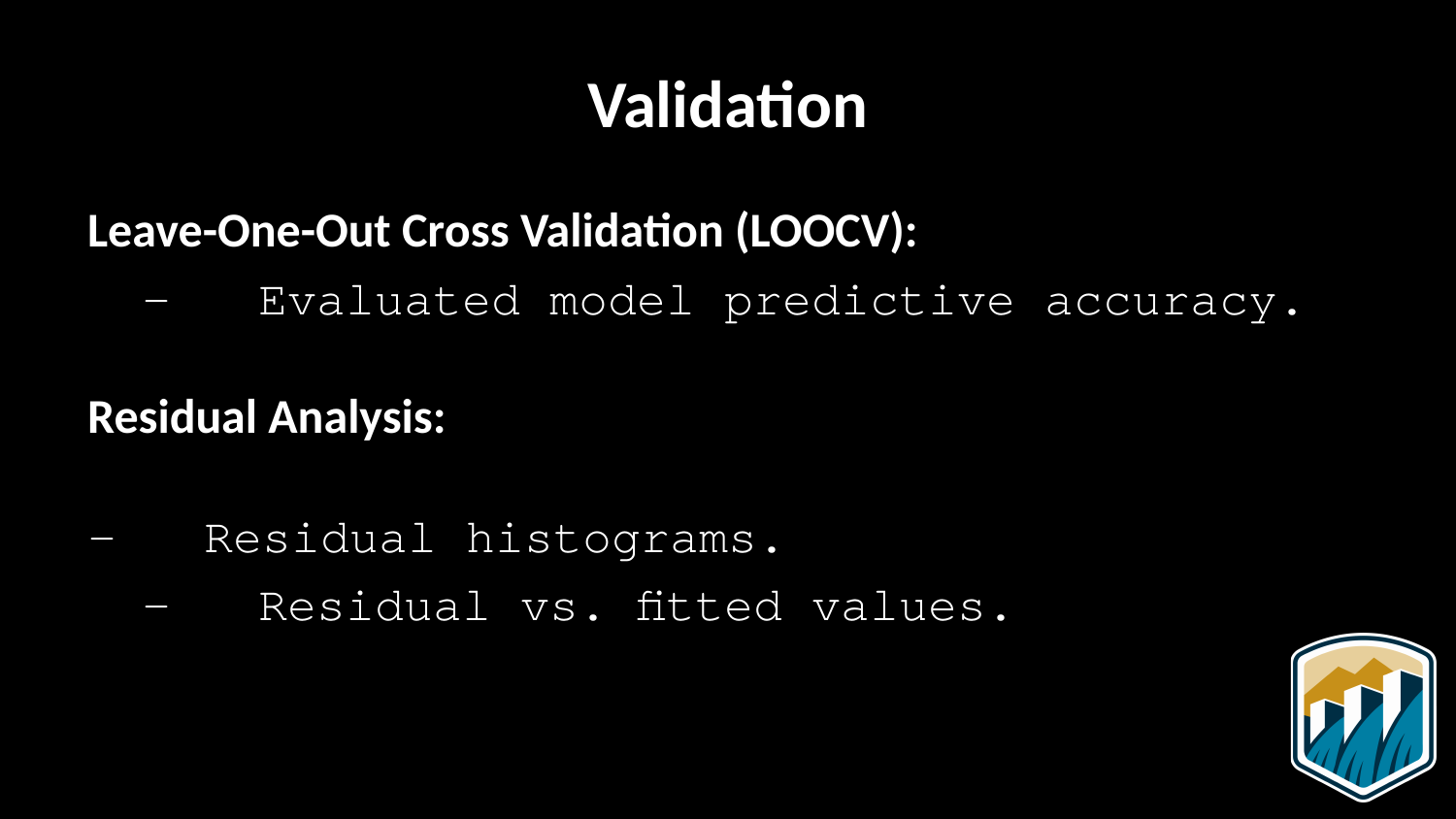

# Validation
Leave-One-Out Cross Validation (LOOCV):
-   Evaluated model predictive accuracy.
Residual Analysis:
-   Residual histograms.
-   Residual vs. fitted values.